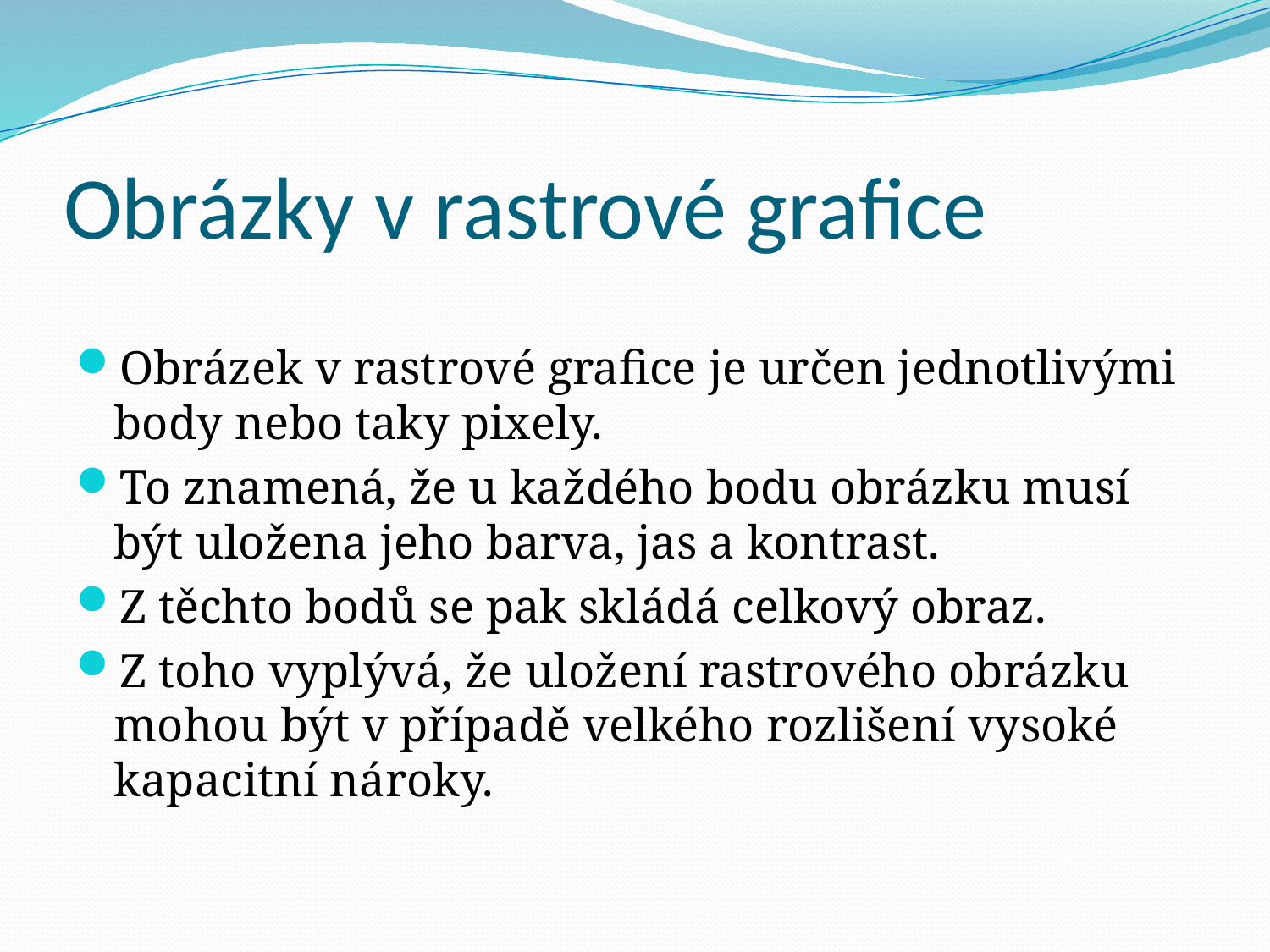

# Obrázky v rastrové grafice

Obrázek v rastrové grafice je určen jednotlivými body nebo taky pixely.
To znamená, že u každého bodu obrázku musí být uložena jeho barva, jas a kontrast.
Z těchto bodů se pak skládá celkový obraz.
Z toho vyplývá, že uložení rastrového obrázku mohou být v případě velkého rozlišení vysoké kapacitní nároky.